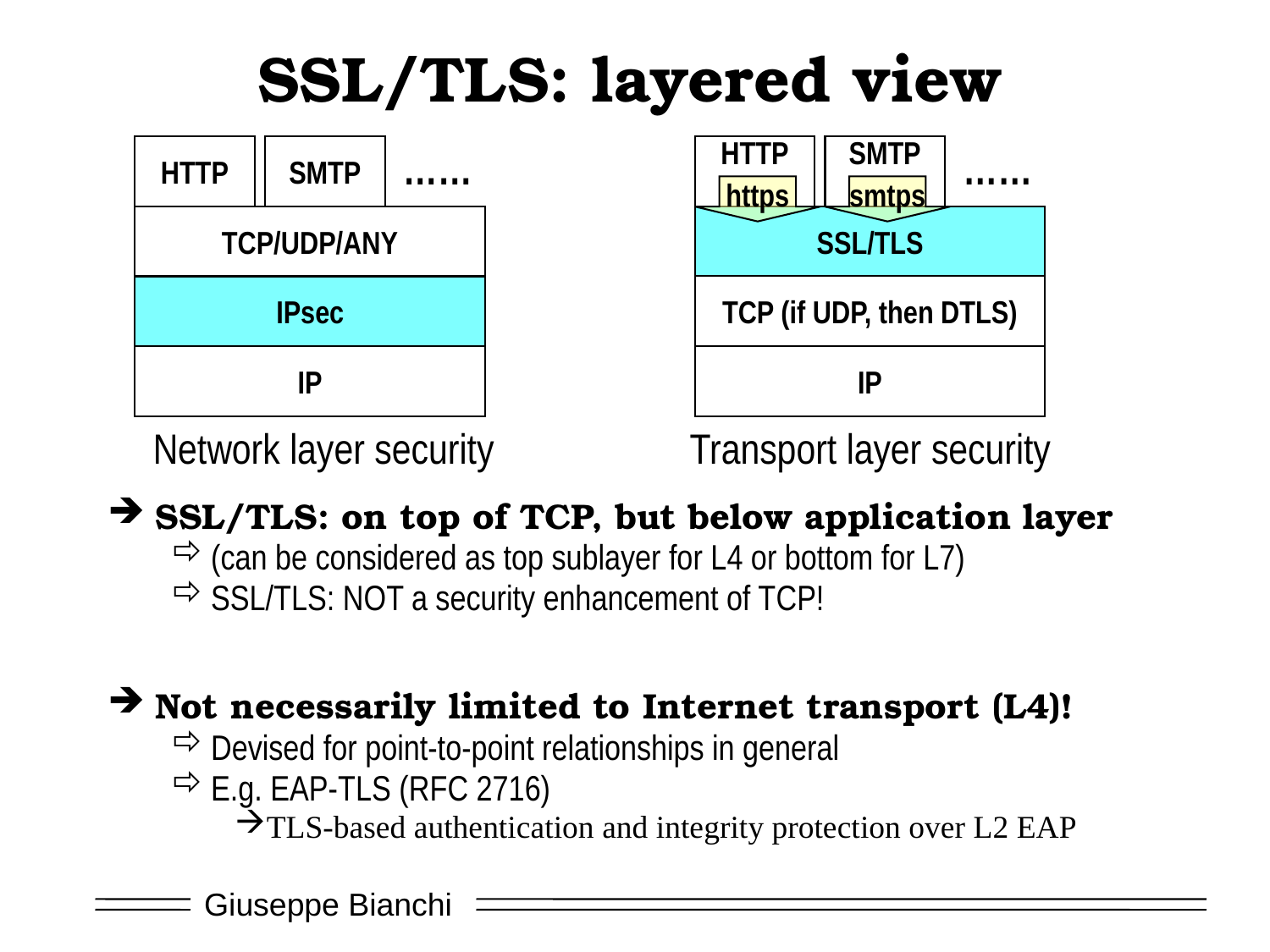

# SSL/TLS: layered view
HTTP
SMTP
HTTP

SMTP

……
……
https
smtps
TCP/UDP/ANY
SSL/TLS
TCP (if UDP, then DTLS)
IPsec
IP
IP
Network layer security
Transport layer security
SSL/TLS: on top of TCP, but below application layer
(can be considered as top sublayer for L4 or bottom for L7)
SSL/TLS: NOT a security enhancement of TCP!

Not necessarily limited to Internet transport (L4)!
Devised for point-to-point relationships in general
E.g. EAP-TLS (RFC 2716)
TLS-based authentication and integrity protection over L2 EAP